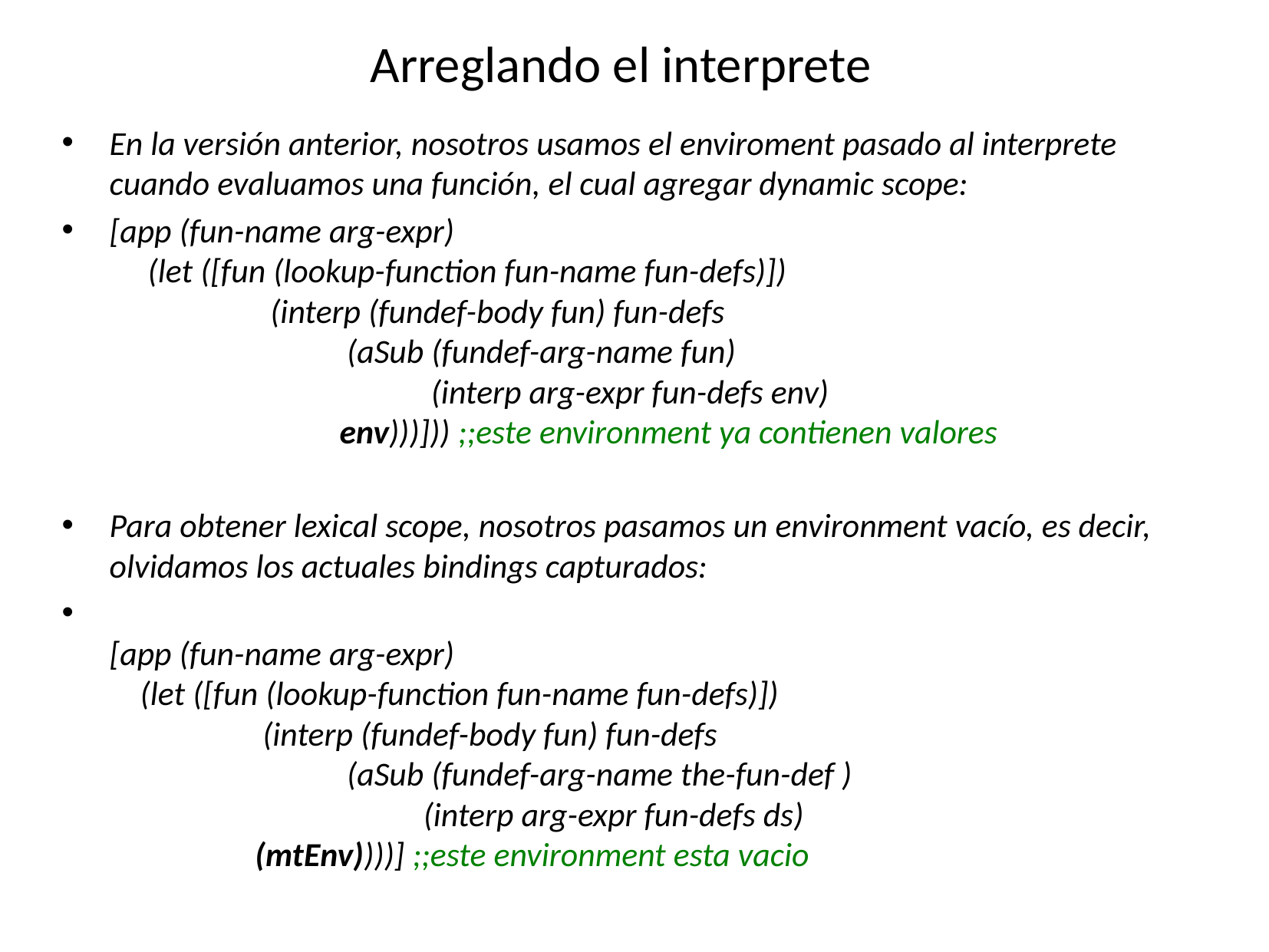

Arreglando el interprete
En la versión anterior, nosotros usamos el enviroment pasado al interprete cuando evaluamos una función, el cual agregar dynamic scope:
[app (fun-name arg-expr)
     (let ([fun (lookup-function fun-name fun-defs)])
                     (interp (fundef-body fun) fun-defs
                               (aSub (fundef-arg-name fun)
                                          (interp arg-expr fun-defs env)
                              env)))])) ;;este environment ya contienen valores

Para obtener lexical scope, nosotros pasamos un environment vacío, es decir, olvidamos los actuales bindings capturados:
[app (fun-name arg-expr)
    (let ([fun (lookup-function fun-name fun-defs)])
                    (interp (fundef-body fun) fun-defs
                               (aSub (fundef-arg-name the-fun-def )
                                         (interp arg-expr fun-defs ds)
                   (mtEnv))))] ;;este environment esta vacio